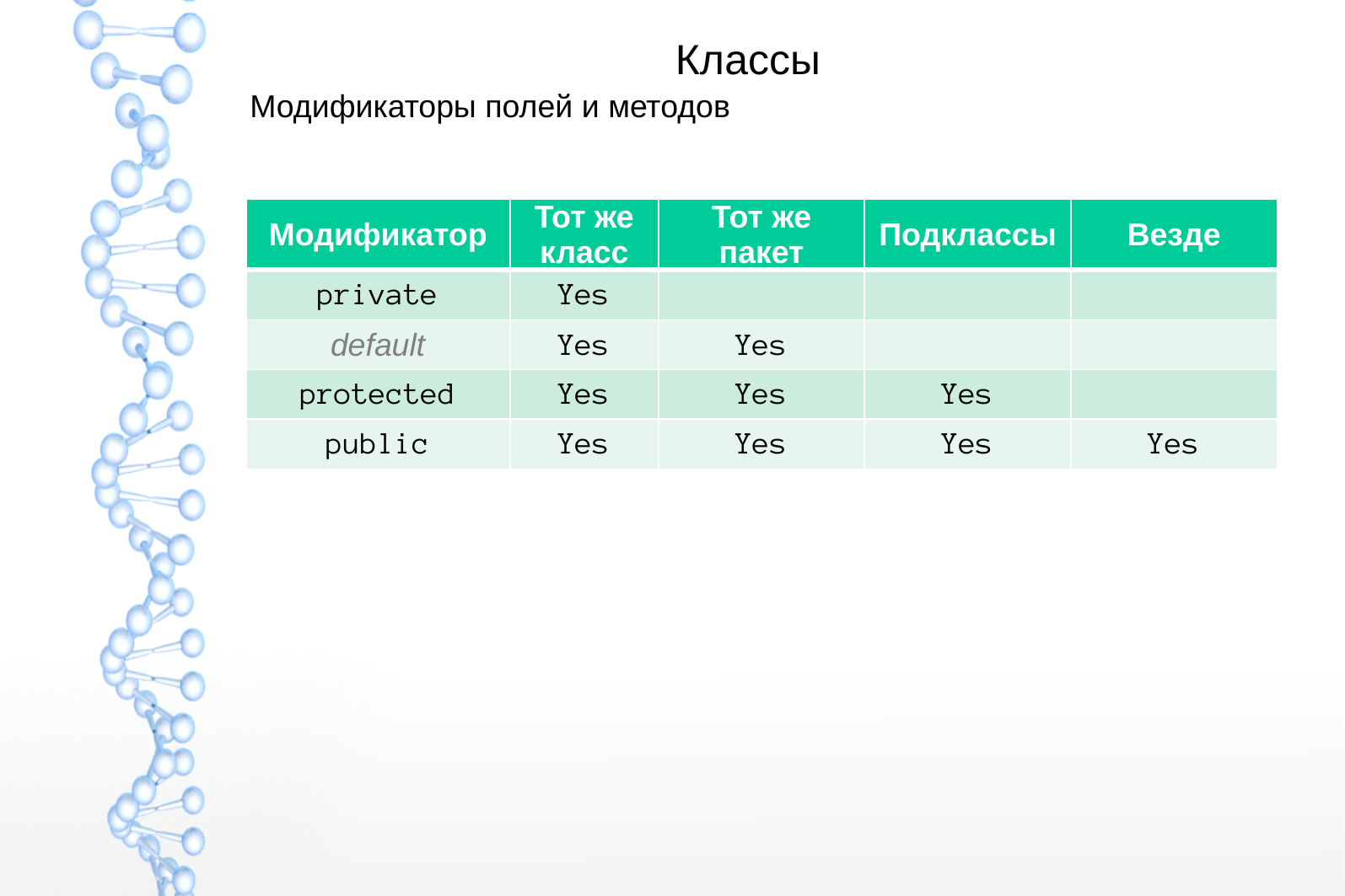

# Классы
Модификаторы полей и методов
| Модификатор | Тот же класс | Тот же пакет | Подклассы | Везде |
| --- | --- | --- | --- | --- |
| private | Yes |  |  |  |
| default | Yes | Yes |  |  |
| protected | Yes | Yes | Yes |  |
| public | Yes | Yes | Yes | Yes |